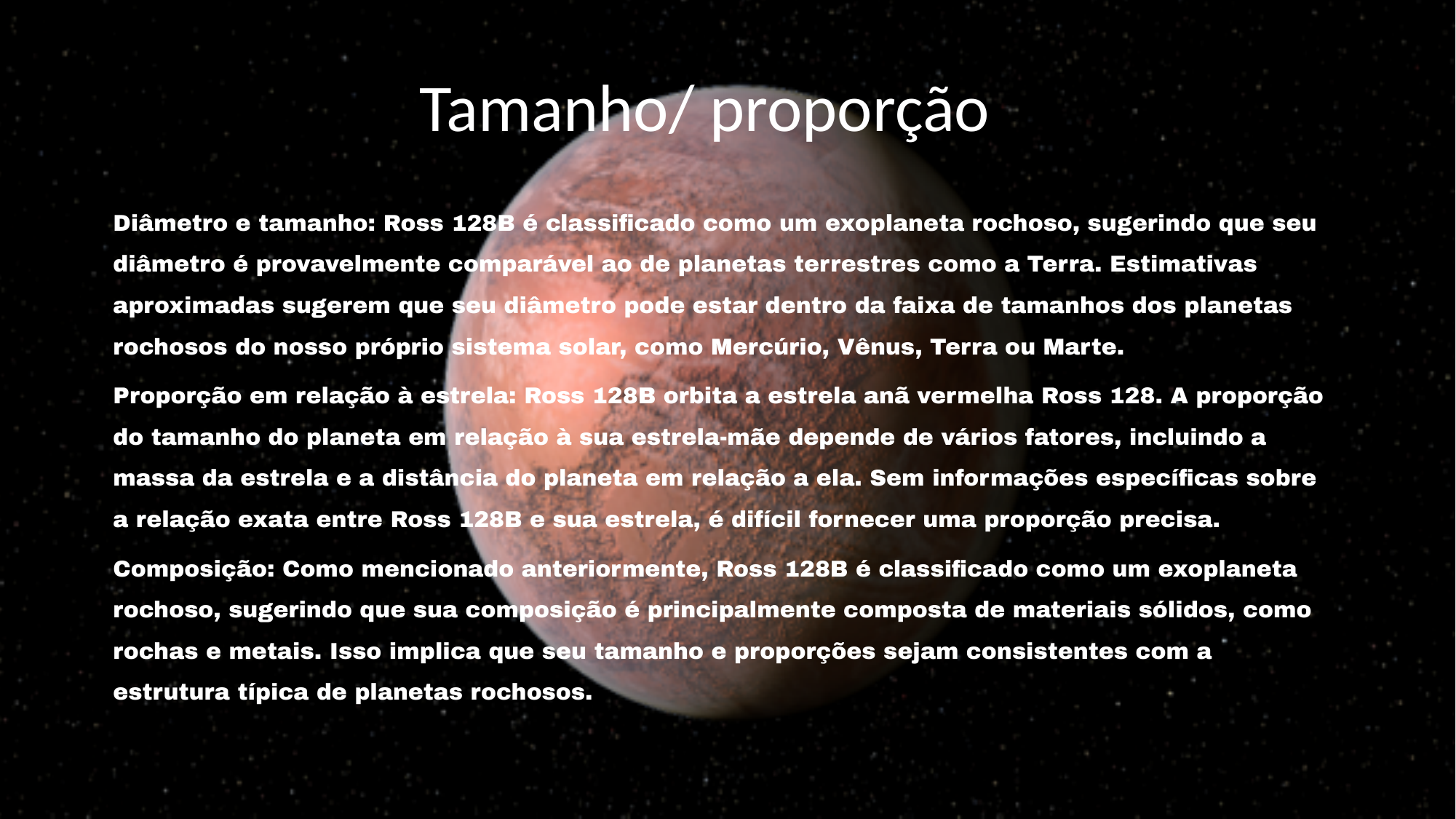

# Tamanho/ proporção
Diâmetro e tamanho: Ross 128B é classificado como um exoplaneta rochoso, sugerindo que seu diâmetro é provavelmente comparável ao de planetas terrestres como a Terra. Estimativas aproximadas sugerem que seu diâmetro pode estar dentro da faixa de tamanhos dos planetas rochosos do nosso próprio sistema solar, como Mercúrio, Vênus, Terra ou Marte.
Proporção em relação à estrela: Ross 128B orbita a estrela anã vermelha Ross 128. A proporção do tamanho do planeta em relação à sua estrela-mãe depende de vários fatores, incluindo a massa da estrela e a distância do planeta em relação a ela. Sem informações específicas sobre a relação exata entre Ross 128B e sua estrela, é difícil fornecer uma proporção precisa.
Composição: Como mencionado anteriormente, Ross 128B é classificado como um exoplaneta rochoso, sugerindo que sua composição é principalmente composta de materiais sólidos, como rochas e metais. Isso implica que seu tamanho e proporções sejam consistentes com a estrutura típica de planetas rochosos.